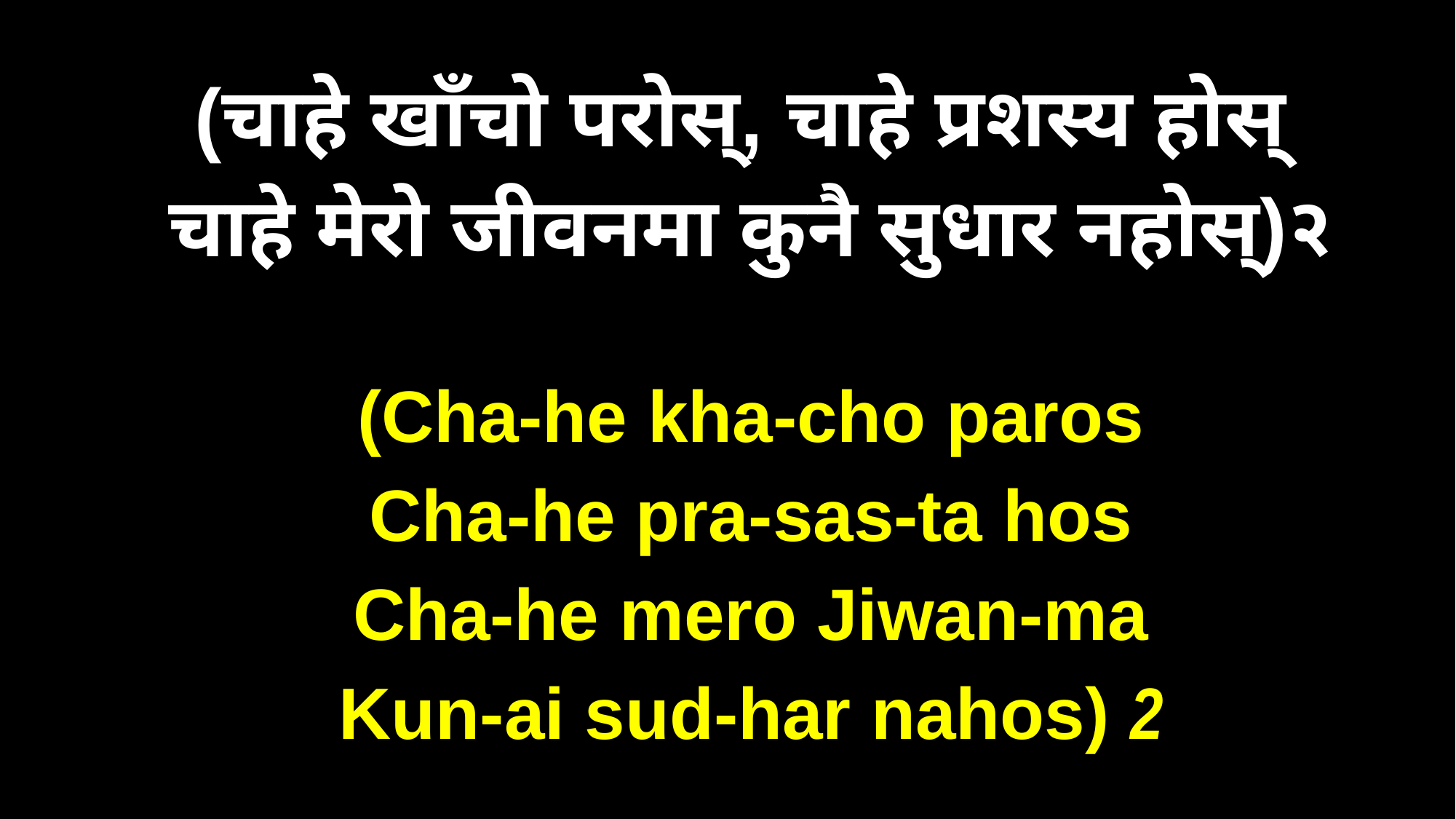

(चाहे खाँचो परोस्‌, चाहे प्रशस्य होस्‌
चाहे मेरो जीवनमा कुनै सुधार नहोस्‌)२

(Cha-he kha-cho paros
Cha-he pra-sas-ta hos
Cha-he mero Jiwan-ma
Kun-ai sud-har nahos) 2